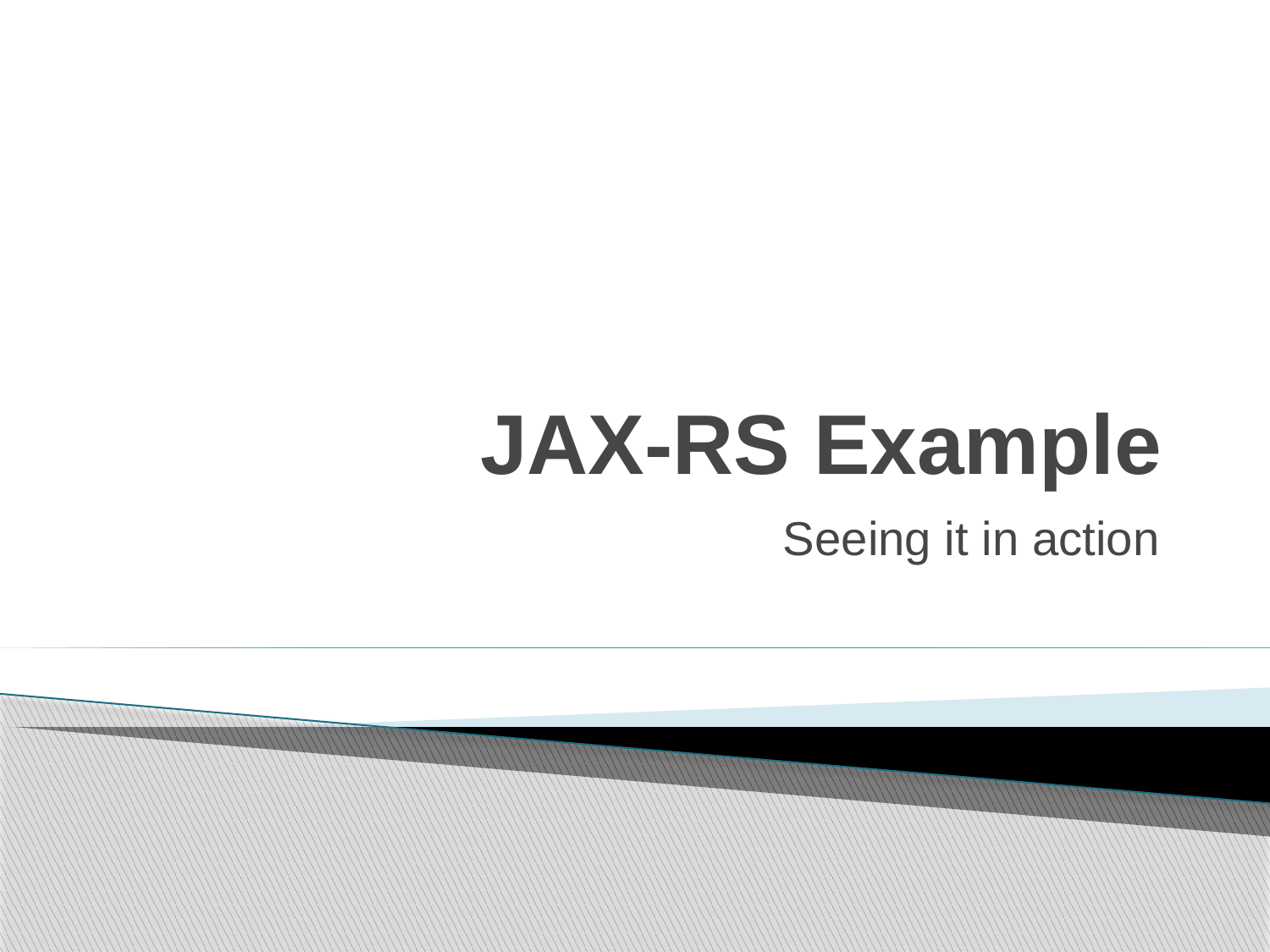

# JAX-RS Example
Seeing it in action